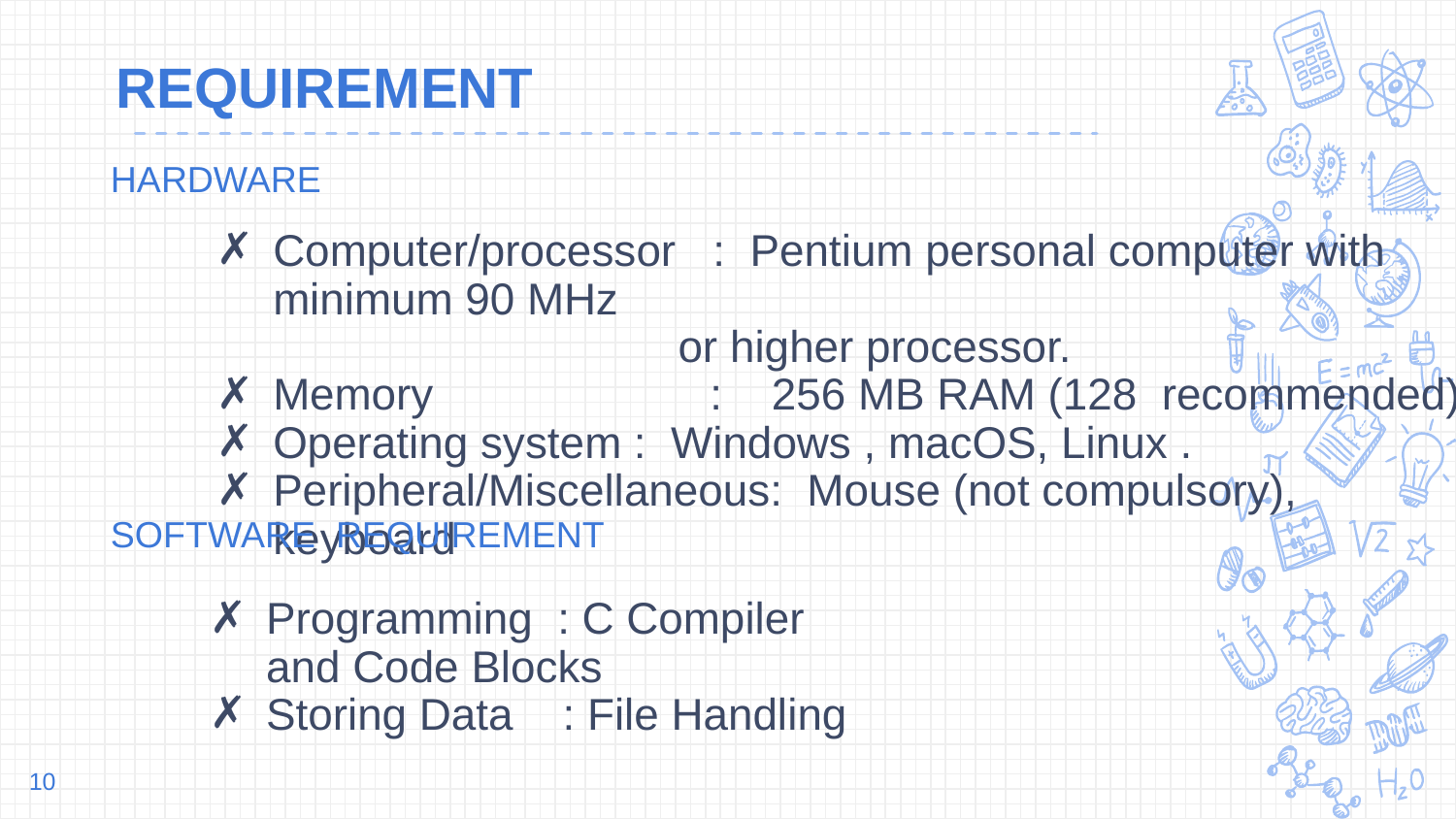

REQUIREMENT
HARDWARE
Computer/processor   :  Pentium personal computer with minimum 90 MHz
			  or higher processor.
Memory           	:    256 MB RAM (128  recommended)
Operating system :  Windows , macOS, Linux .
Peripheral/Miscellaneous:  Mouse (not compulsory), keyboard

SOFTWARE  REQUIREMENT
Programming  : C Compiler and Code Blocks
Storing Data    : File Handling
10